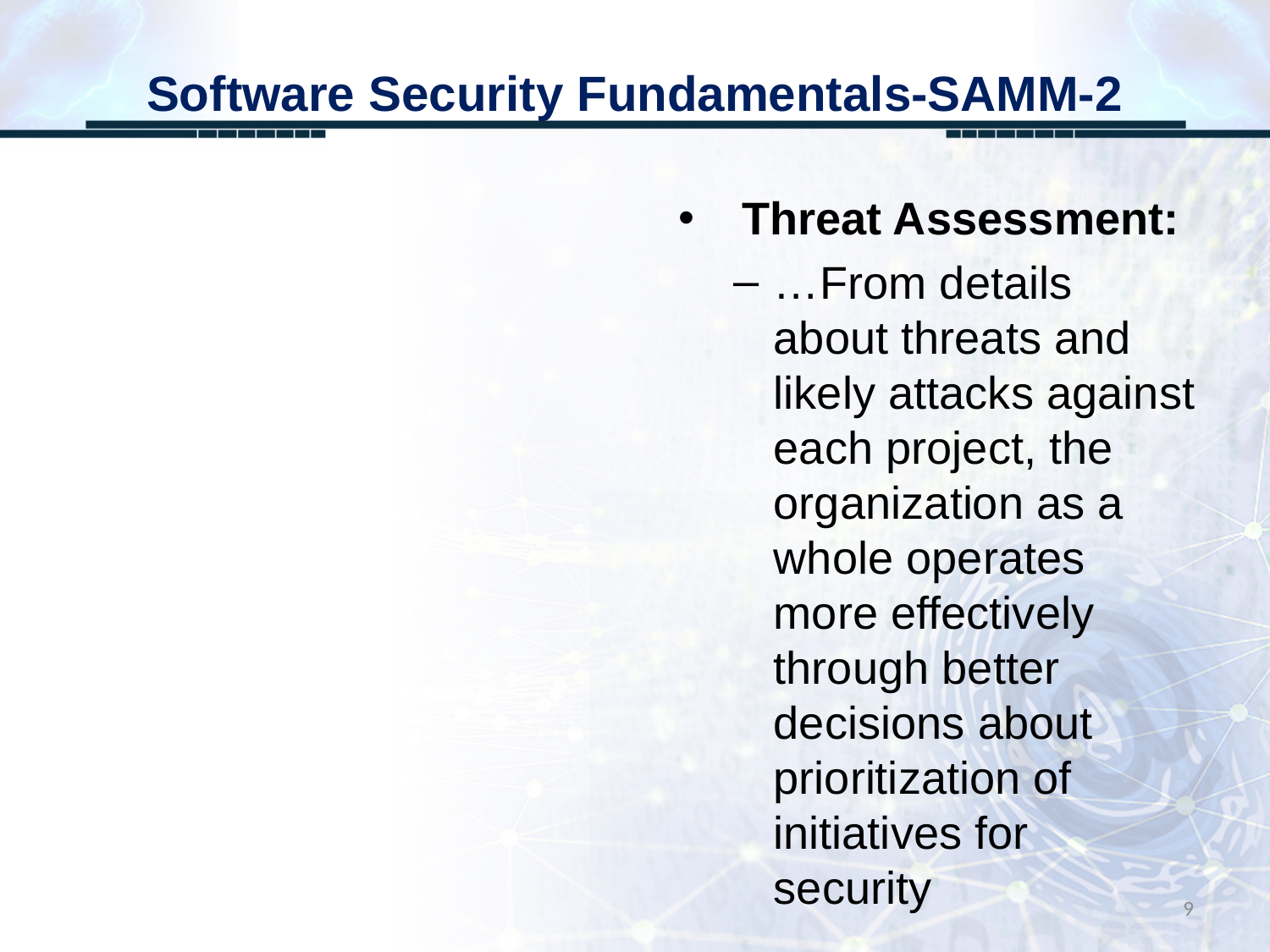

# Software Security Fundamentals-SAMM-2
Threat Assessment:
…From details about threats and likely attacks against each project, the organization as a whole operates more effectively through better decisions about prioritization of initiatives for security
9